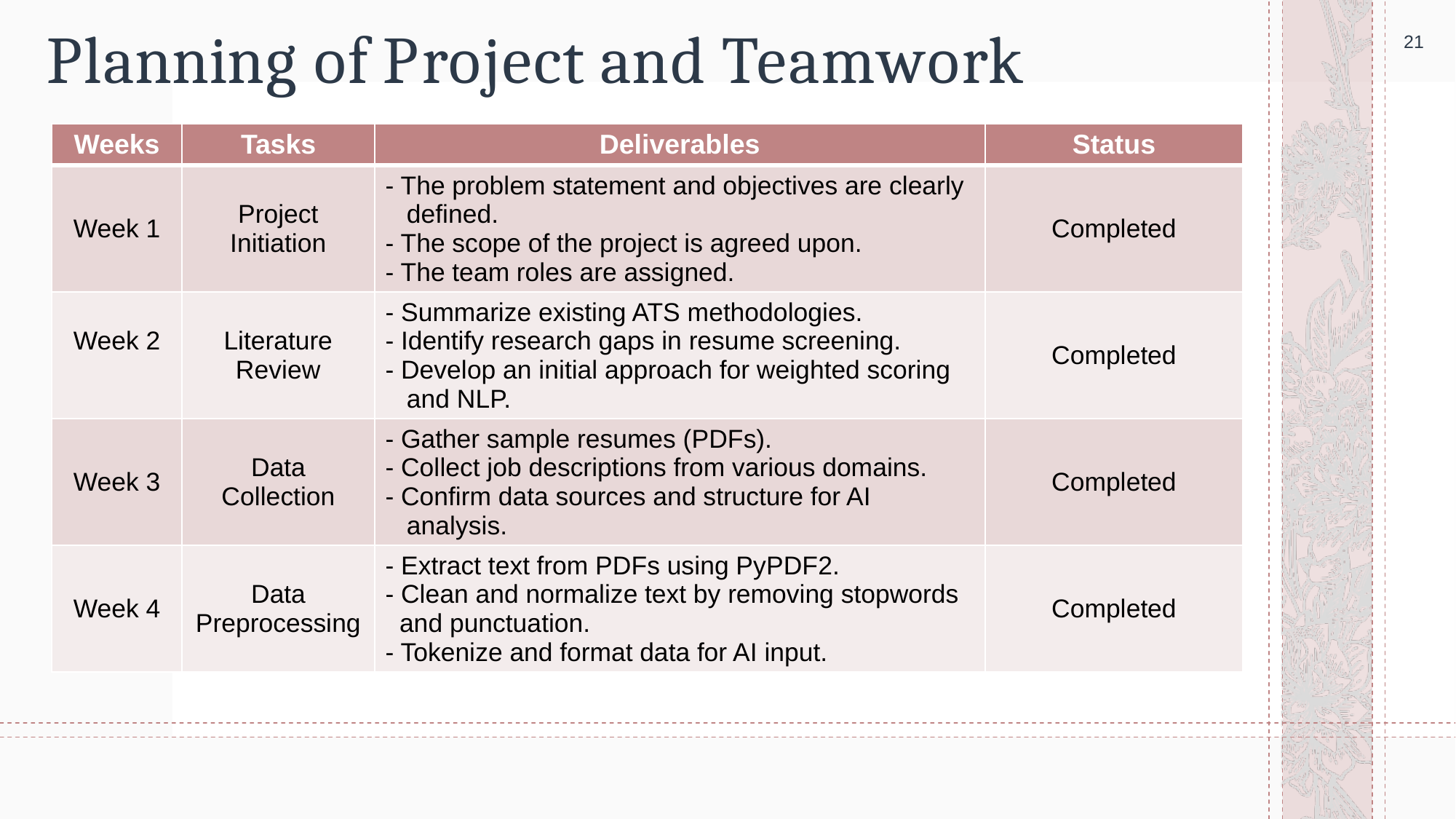

# Planning of Project and Teamwork
21
| Weeks | Tasks | Deliverables | Status |
| --- | --- | --- | --- |
| Week 1 | Project Initiation | - The problem statement and objectives are clearly defined. - The scope of the project is agreed upon. - The team roles are assigned. | Completed |
| Week 2 | Literature Review | - Summarize existing ATS methodologies. - Identify research gaps in resume screening. - Develop an initial approach for weighted scoring and NLP. | Completed |
| Week 3 | Data Collection | - Gather sample resumes (PDFs). - Collect job descriptions from various domains. - Confirm data sources and structure for AI analysis. | Completed |
| Week 4 | Data Preprocessing | - Extract text from PDFs using PyPDF2. - Clean and normalize text by removing stopwords and punctuation. - Tokenize and format data for AI input. | Completed |